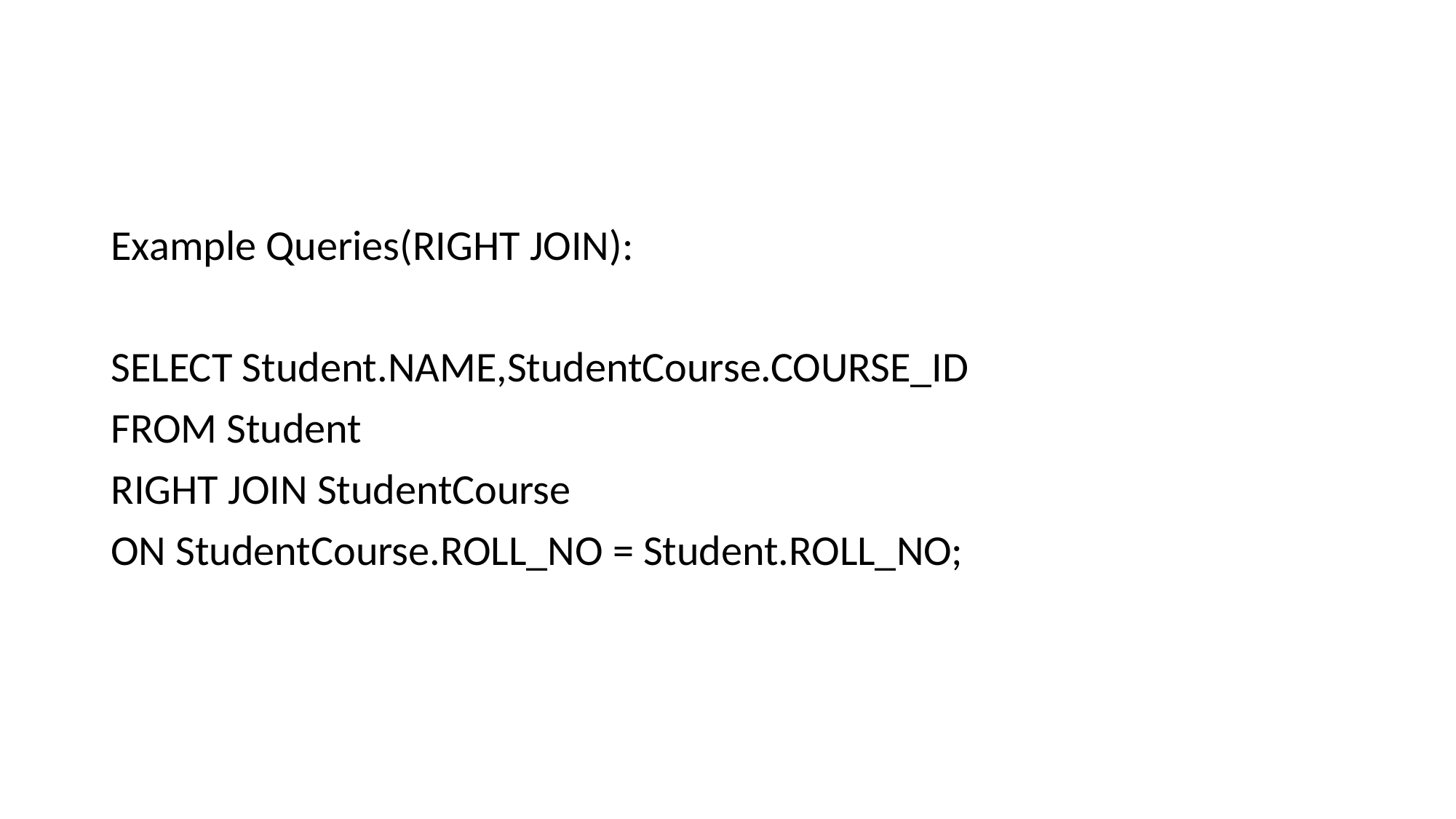

#
Example Queries(RIGHT JOIN):

SELECT Student.NAME,StudentCourse.COURSE_ID
FROM Student
RIGHT JOIN StudentCourse
ON StudentCourse.ROLL_NO = Student.ROLL_NO;